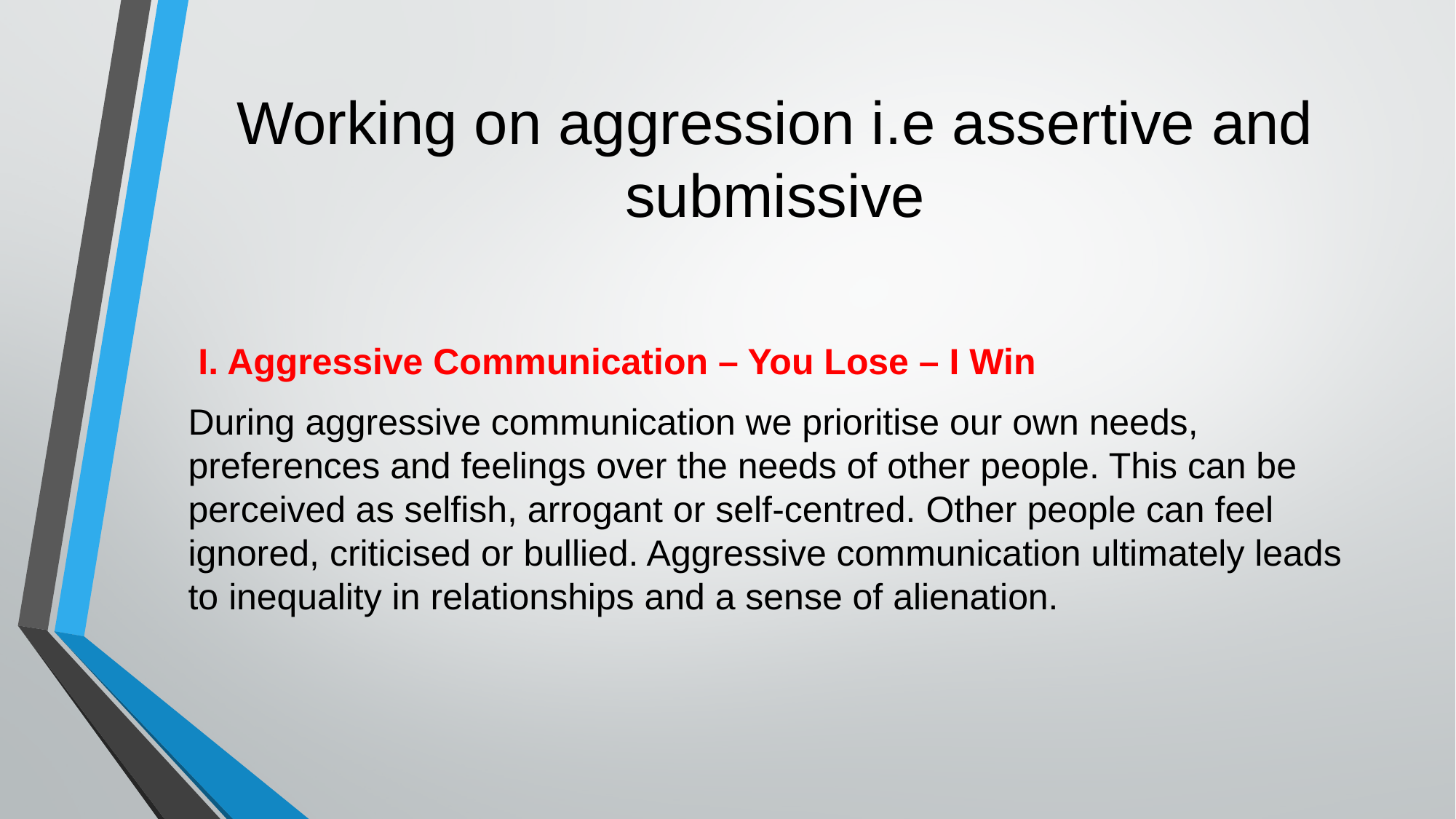

# Working on aggression i.e assertive and submissive

 I. Aggressive Communication – You Lose – I Win
During aggressive communication we prioritise our own needs, preferences and feelings over the needs of other people. This can be perceived as selfish, arrogant or self-centred. Other people can feel ignored, criticised or bullied. Aggressive communication ultimately leads to inequality in relationships and a sense of alienation.